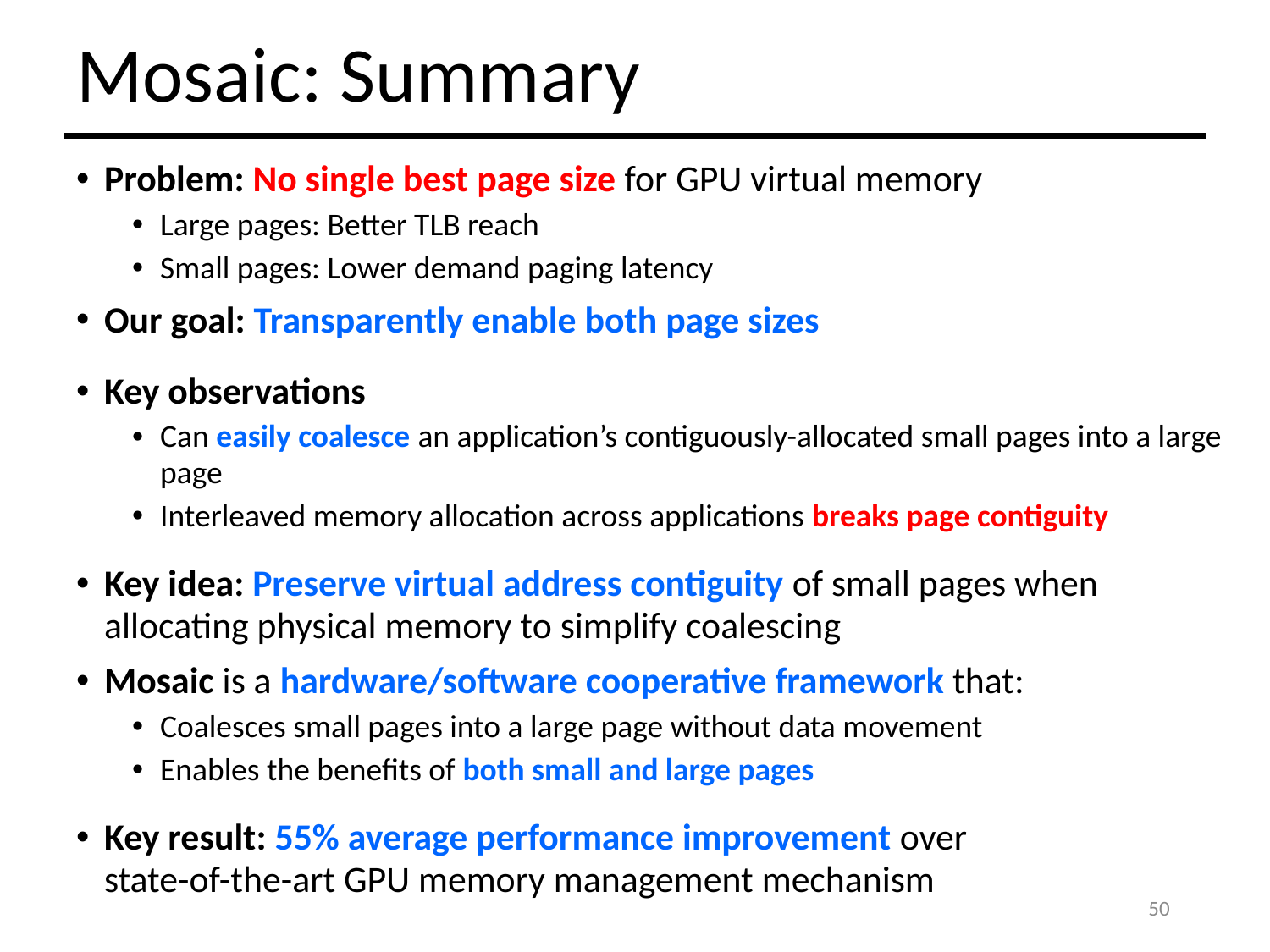

# Mosaic: Summary
Problem: No single best page size for GPU virtual memory
Large pages: Better TLB reach
Small pages: Lower demand paging latency
Our goal: Transparently enable both page sizes
Key observations
Can easily coalesce an application’s contiguously-allocated small pages into a large page
Interleaved memory allocation across applications breaks page contiguity
Key idea: Preserve virtual address contiguity of small pages when allocating physical memory to simplify coalescing
Mosaic is a hardware/software cooperative framework that:
Coalesces small pages into a large page without data movement
Enables the benefits of both small and large pages
Key result: 55% average performance improvement over
state-of-the-art GPU memory management mechanism
50